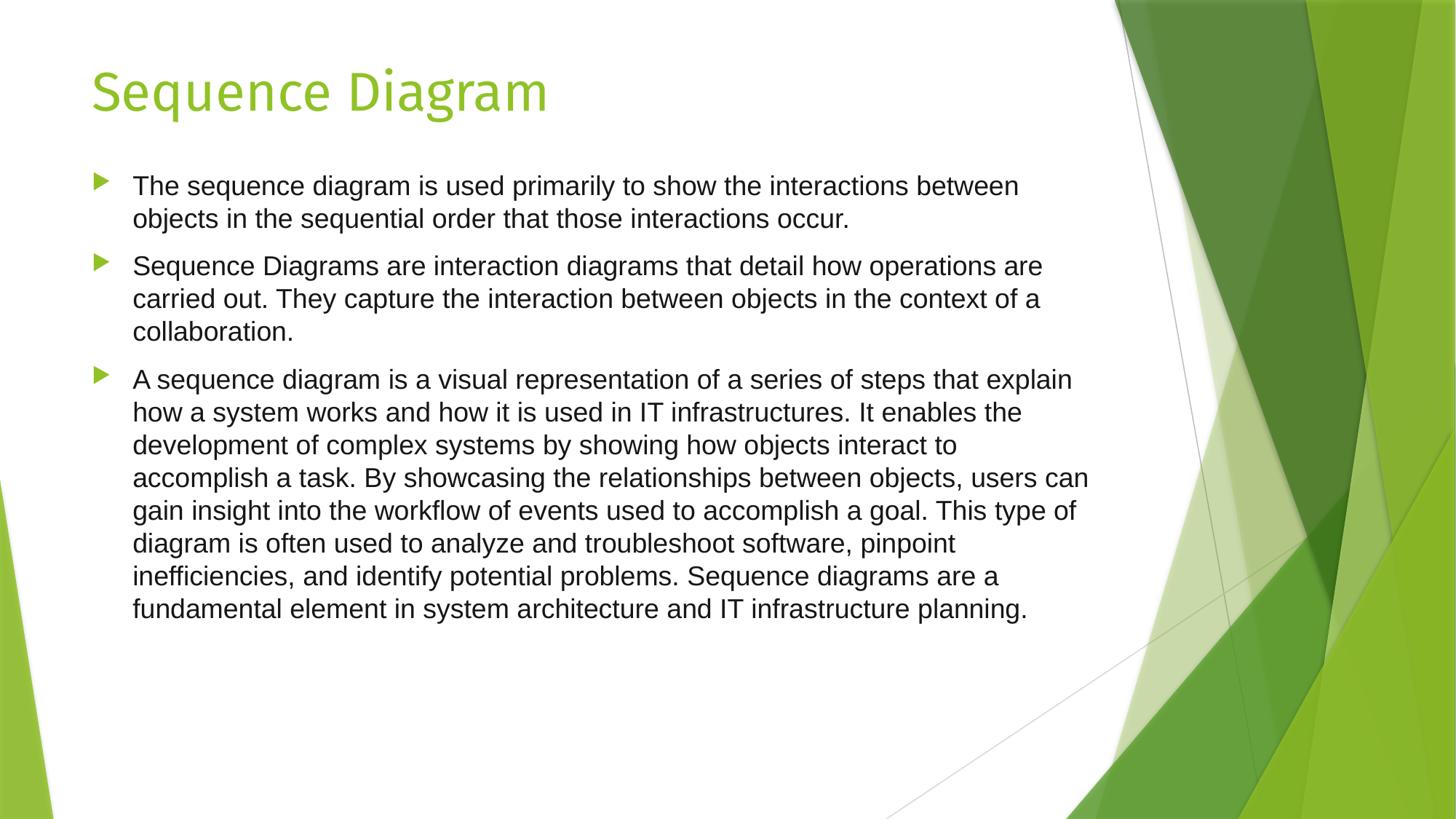

# Sequence Diagram
The sequence diagram is used primarily to show the interactions between objects in the sequential order that those interactions occur.
Sequence Diagrams are interaction diagrams that detail how operations are carried out. They capture the interaction between objects in the context of a collaboration.
A sequence diagram is a visual representation of a series of steps that explain how a system works and how it is used in IT infrastructures. It enables the development of complex systems by showing how objects interact to accomplish a task. By showcasing the relationships between objects, users can gain insight into the workflow of events used to accomplish a goal. This type of diagram is often used to analyze and troubleshoot software, pinpoint inefficiencies, and identify potential problems. Sequence diagrams are a fundamental element in system architecture and IT infrastructure planning.